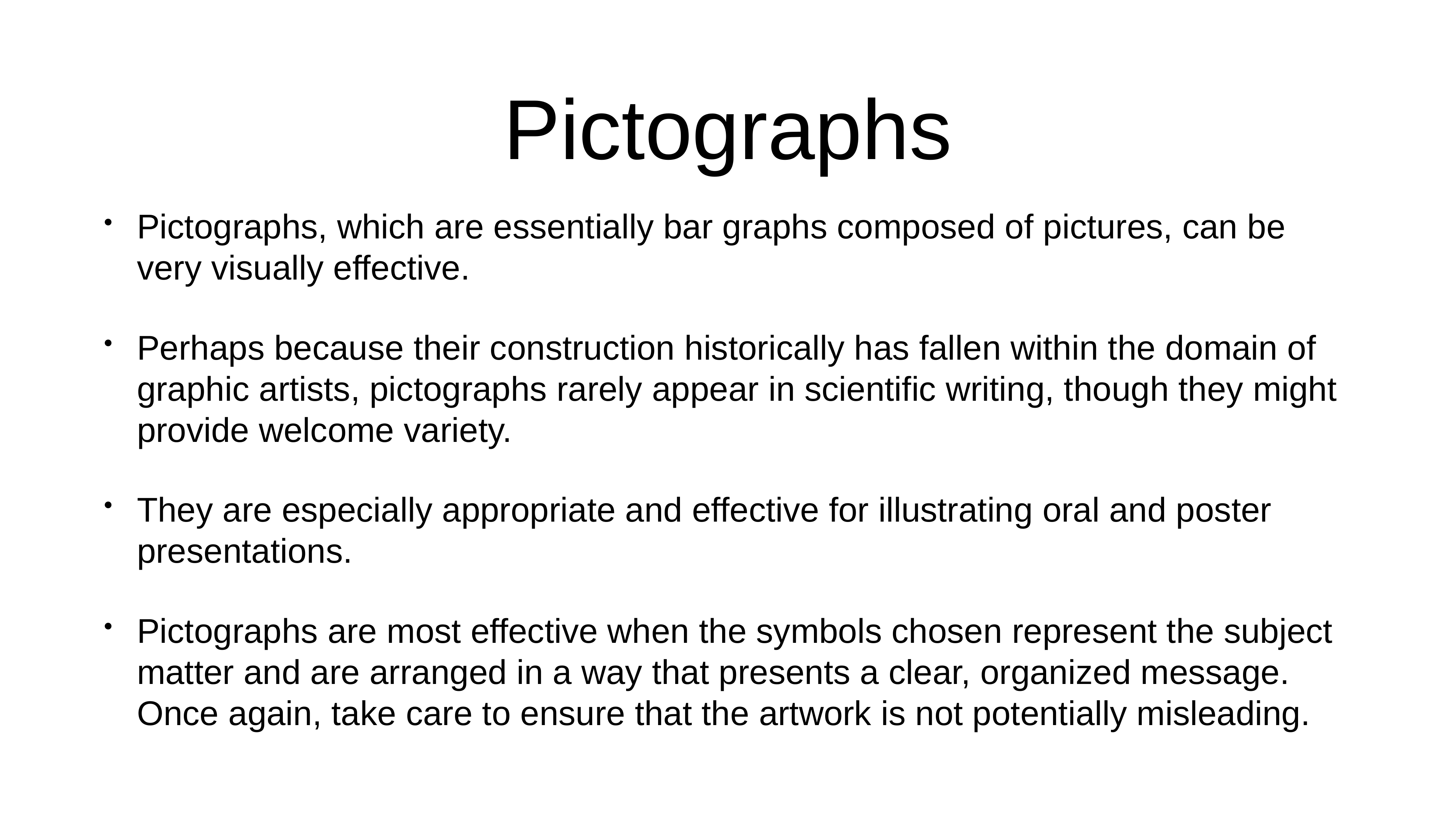

# Pictographs
Pictographs, which are essentially bar graphs composed of pictures, can be very visually effective.
Perhaps because their construction historically has fallen within the domain of graphic artists, pictographs rarely appear in scientific writing, though they might provide welcome variety.
They are especially appropriate and effective for illustrating oral and poster presentations.
Pictographs are most effective when the symbols chosen represent the subject matter and are arranged in a way that presents a clear, organized message. Once again, take care to ensure that the artwork is not potentially misleading.